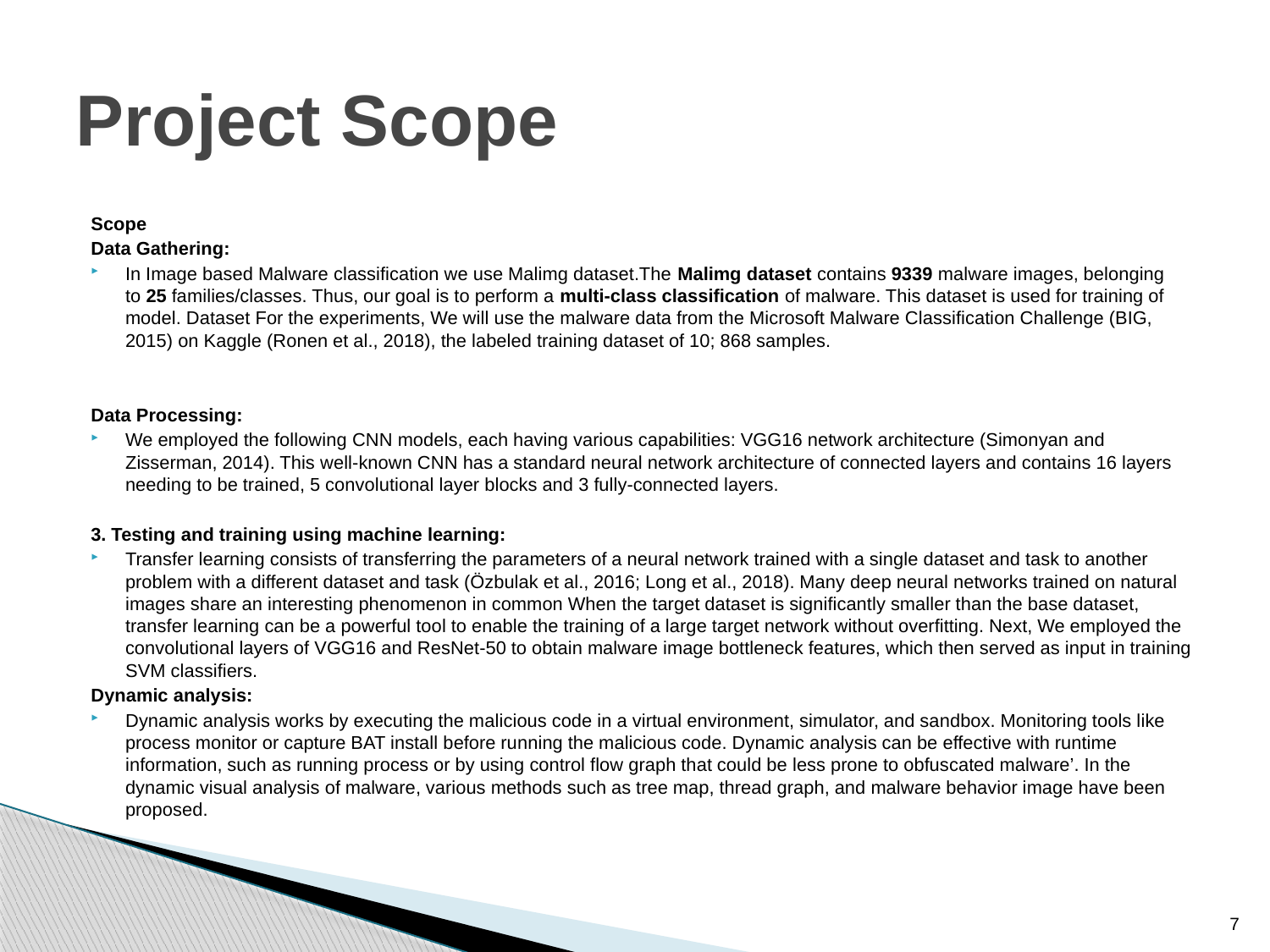

# Project Scope
Scope
Data Gathering:
In Image based Malware classification we use Malimg dataset.The Malimg dataset contains 9339 malware images, belonging to 25 families/classes. Thus, our goal is to perform a multi-class classification of malware. This dataset is used for training of model. Dataset For the experiments, We will use the malware data from the Microsoft Malware Classification Challenge (BIG, 2015) on Kaggle (Ronen et al., 2018), the labeled training dataset of 10; 868 samples.

Data Processing:
We employed the following CNN models, each having various capabilities: VGG16 network architecture (Simonyan and Zisserman, 2014). This well-known CNN has a standard neural network architecture of connected layers and contains 16 layers needing to be trained, 5 convolutional layer blocks and 3 fully-connected layers.

3. Testing and training using machine learning:
Transfer learning consists of transferring the parameters of a neural network trained with a single dataset and task to another problem with a different dataset and task (Özbulak et al., 2016; Long et al., 2018). Many deep neural networks trained on natural images share an interesting phenomenon in common When the target dataset is significantly smaller than the base dataset, transfer learning can be a powerful tool to enable the training of a large target network without overfitting. Next, We employed the convolutional layers of VGG16 and ResNet-50 to obtain malware image bottleneck features, which then served as input in training SVM classifiers.
Dynamic analysis:
Dynamic analysis works by executing the malicious code in a virtual environment, simulator, and sandbox. Monitoring tools like process monitor or capture BAT install before running the malicious code. Dynamic analysis can be effective with runtime information, such as running process or by using control flow graph that could be less prone to obfuscated malware’. In the dynamic visual analysis of malware, various methods such as tree map, thread graph, and malware behavior image have been proposed.

7